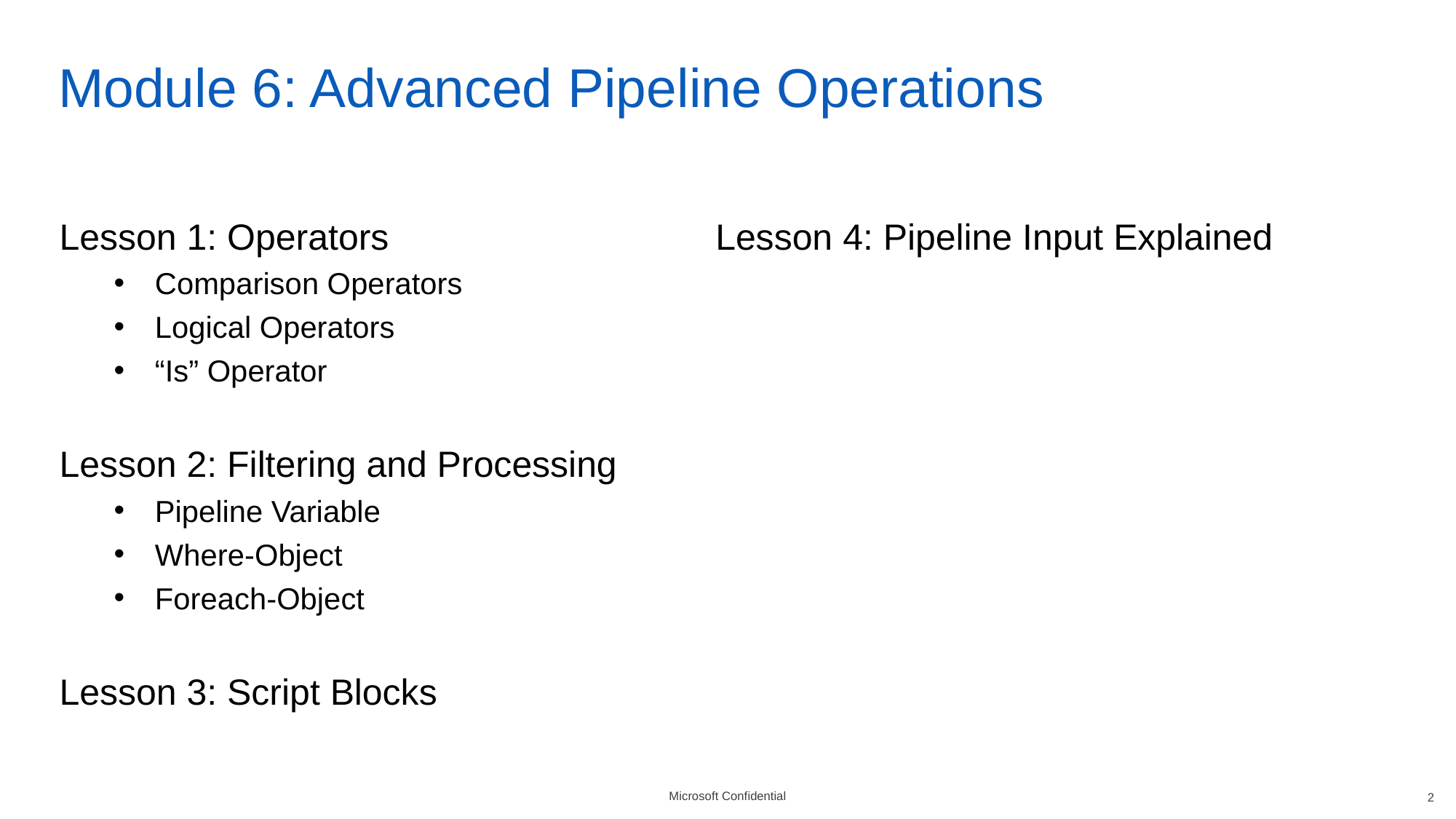

# Module 6: Advanced Pipeline Operations
Lesson 1: Operators
Comparison Operators
Logical Operators
“Is” Operator

Lesson 2: Filtering and Processing
Pipeline Variable
Where-Object
Foreach-Object

Lesson 3: Script Blocks

Lesson 4: Pipeline Input Explained
2